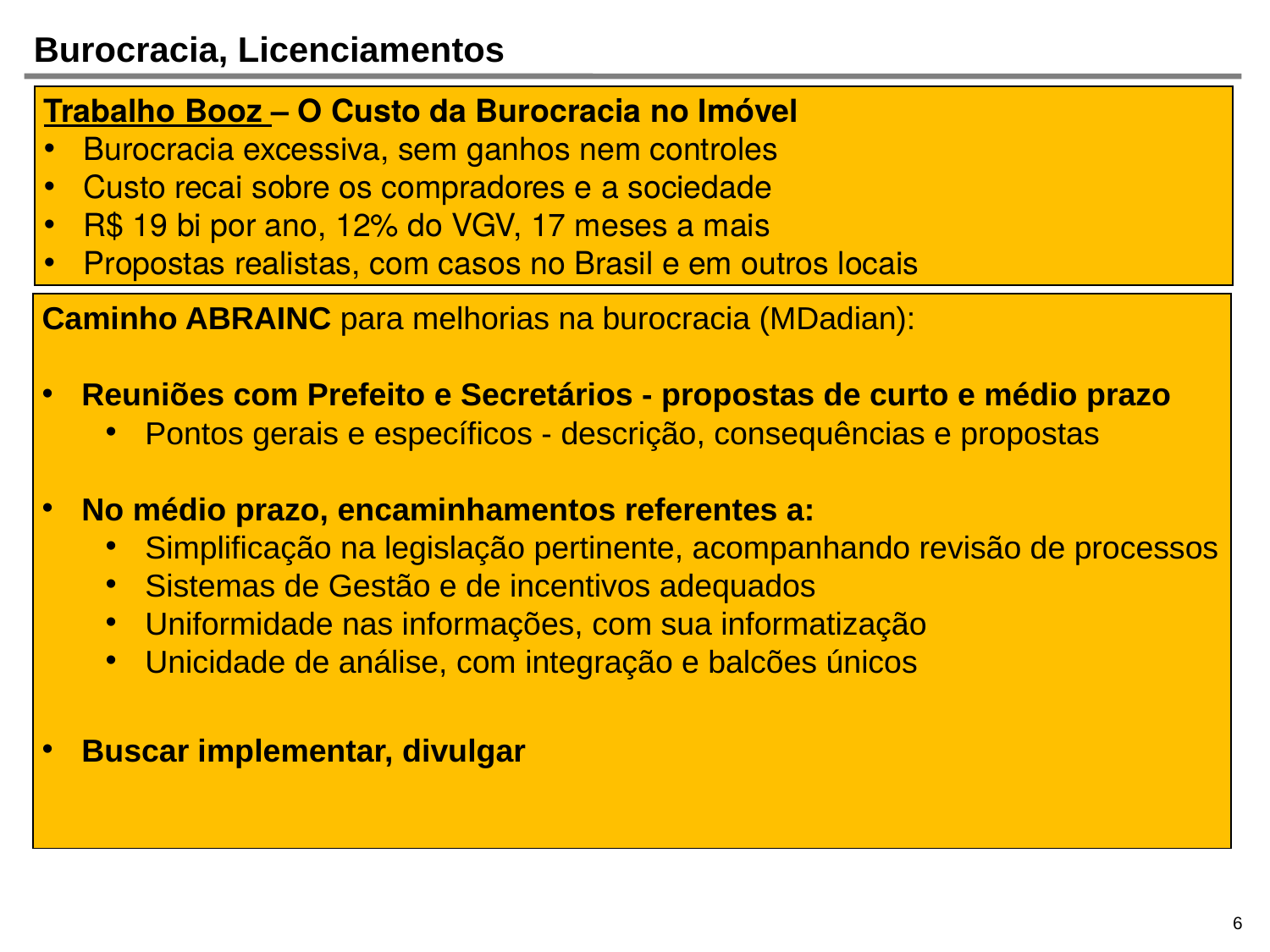

# Burocracia, Licenciamentos

Trabalho Booz – O Custo da Burocracia no Imóvel
Burocracia excessiva, sem ganhos nem controles
Custo recai sobre os compradores e a sociedade
R$ 19 bi por ano, 12% do VGV, 17 meses a mais
Propostas realistas, com casos no Brasil e em outros locais

Caminho ABRAINC para melhorias na burocracia (MDadian):

Reuniões com Prefeito e Secretários - propostas de curto e médio prazo
Pontos gerais e específicos - descrição, consequências e propostas

No médio prazo, encaminhamentos referentes a:
Simplificação na legislação pertinente, acompanhando revisão de processos
Sistemas de Gestão e de incentivos adequados
Uniformidade nas informações, com sua informatização
Unicidade de análise, com integração e balcões únicos

Buscar implementar, divulgar

6